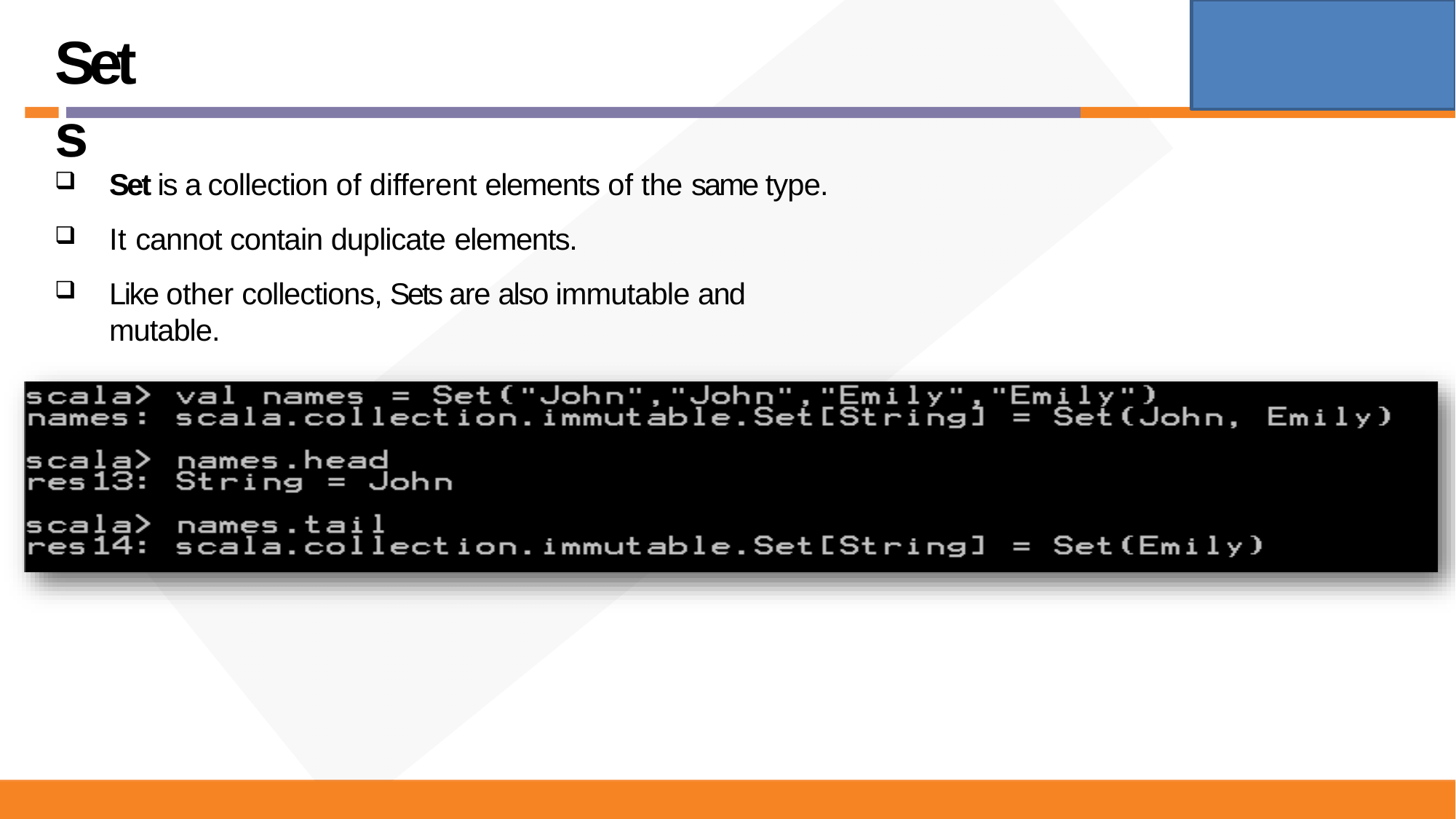

# Sets
Set is a collection of different elements of the same type.
It cannot contain duplicate elements.
Like other collections, Sets are also immutable and mutable.